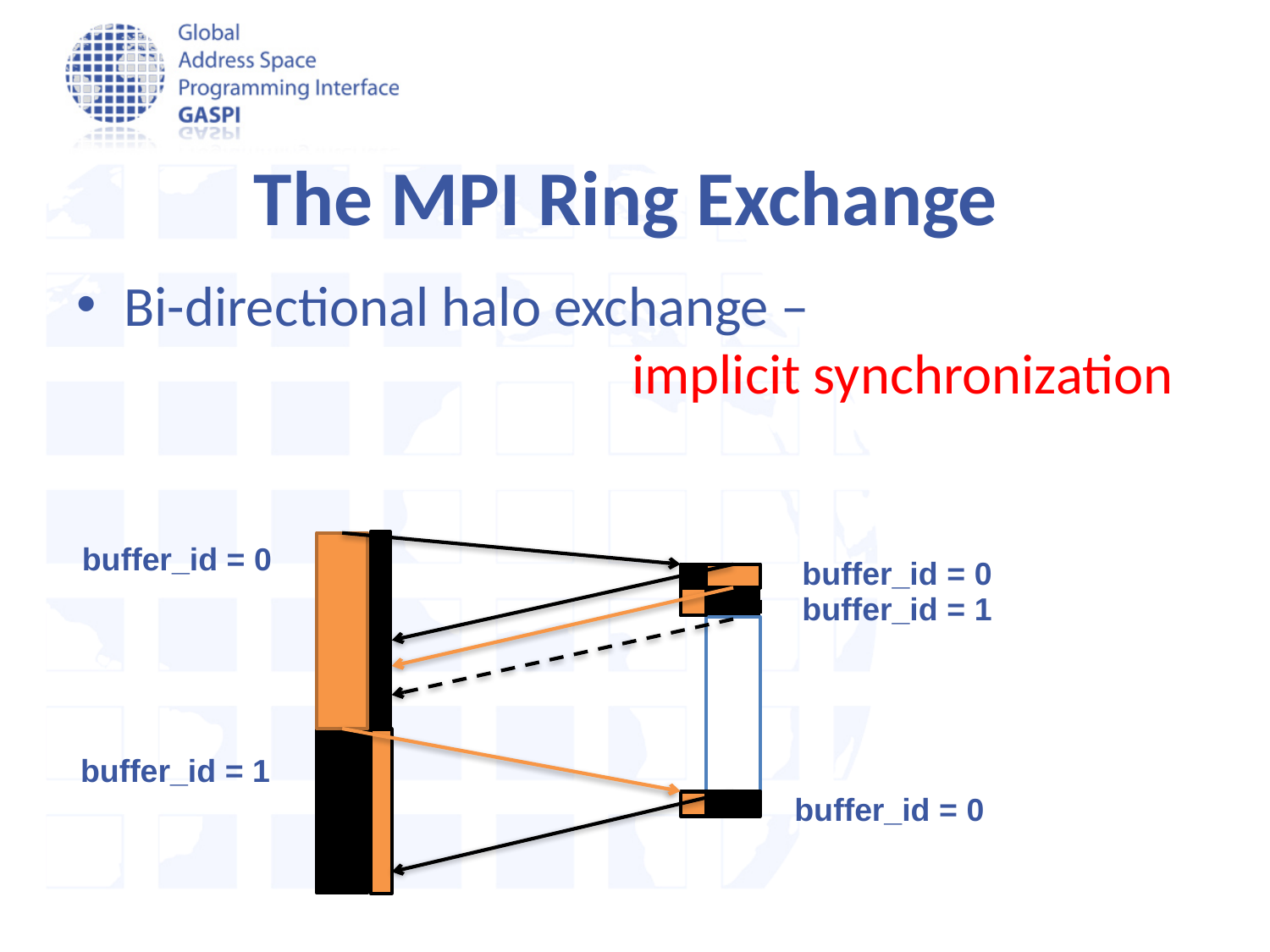

The MPI Ring Exchange
Bi-directional halo exchange –
				implicit synchronization

buffer_id = 0

buffer_id = 0

buffer_id = 1

buffer_id = 1
buffer_id = 0